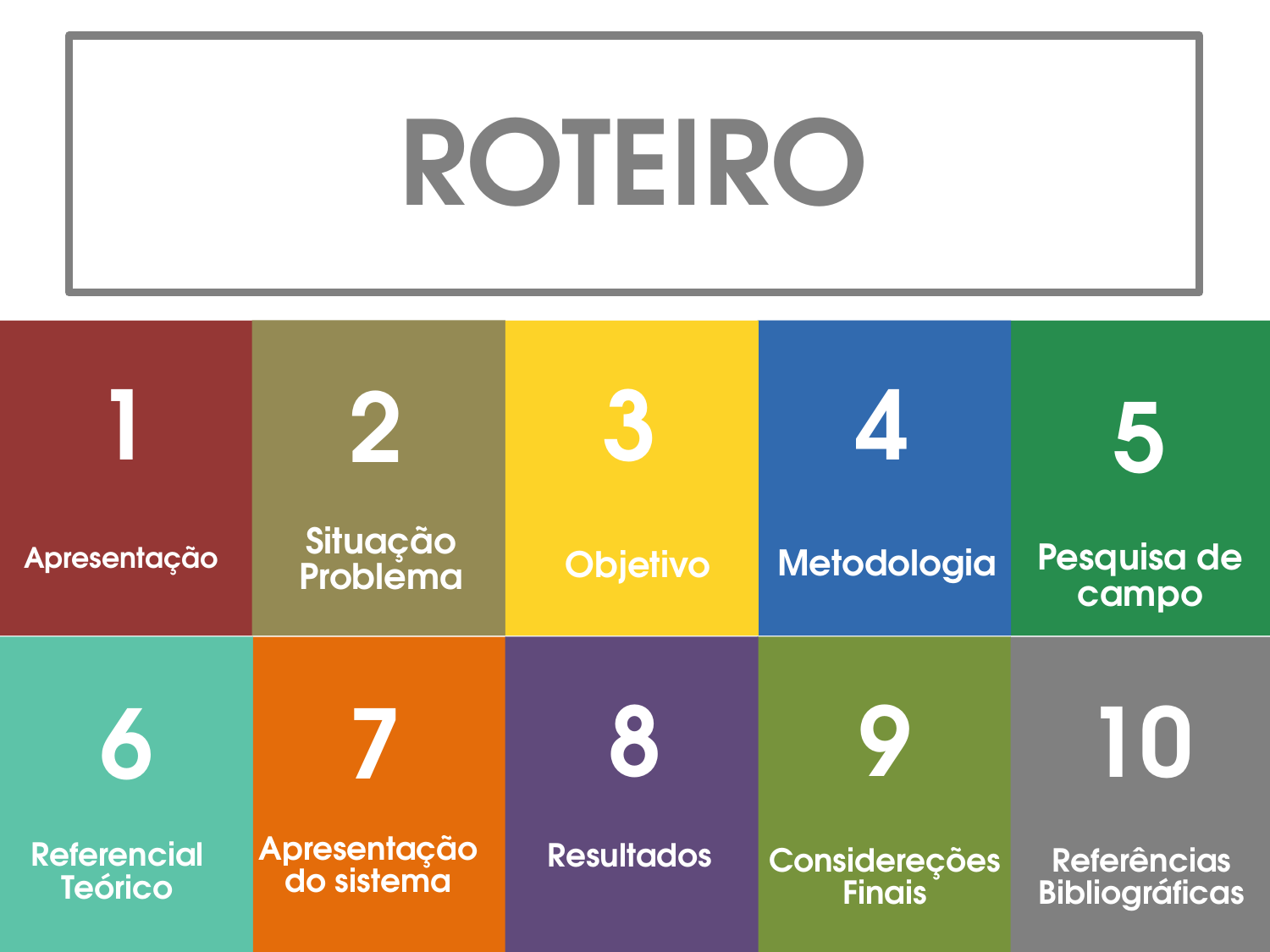

ROTEIRO

4
1
3
2
5
Situação Problema
Pesquisa de campo
Apresentação
Metodologia
Objetivo

8
9
10
6
7
Explicação
Apresentação do sistema
Referencial Teórico
Resultados
Considereções Finais
Referências Bibliográficas
7
6